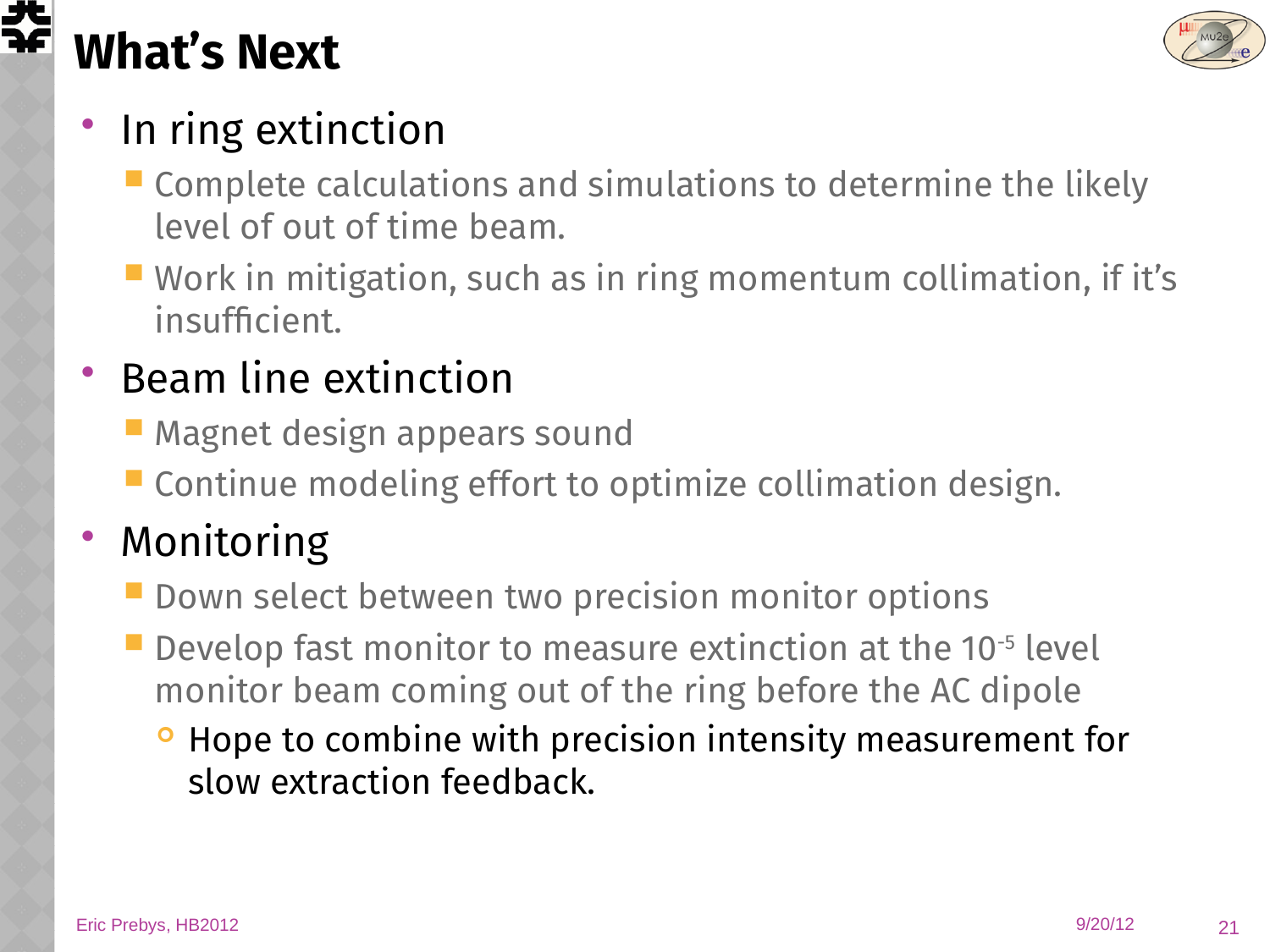

# What’s Next
In ring extinction
Complete calculations and simulations to determine the likely level of out of time beam.
Work in mitigation, such as in ring momentum collimation, if it’s insufficient.
Beam line extinction
Magnet design appears sound
Continue modeling effort to optimize collimation design.
Monitoring
Down select between two precision monitor options
Develop fast monitor to measure extinction at the 10-5 level monitor beam coming out of the ring before the AC dipole
Hope to combine with precision intensity measurement for slow extraction feedback.
21
Eric Prebys, HB2012
9/20/12